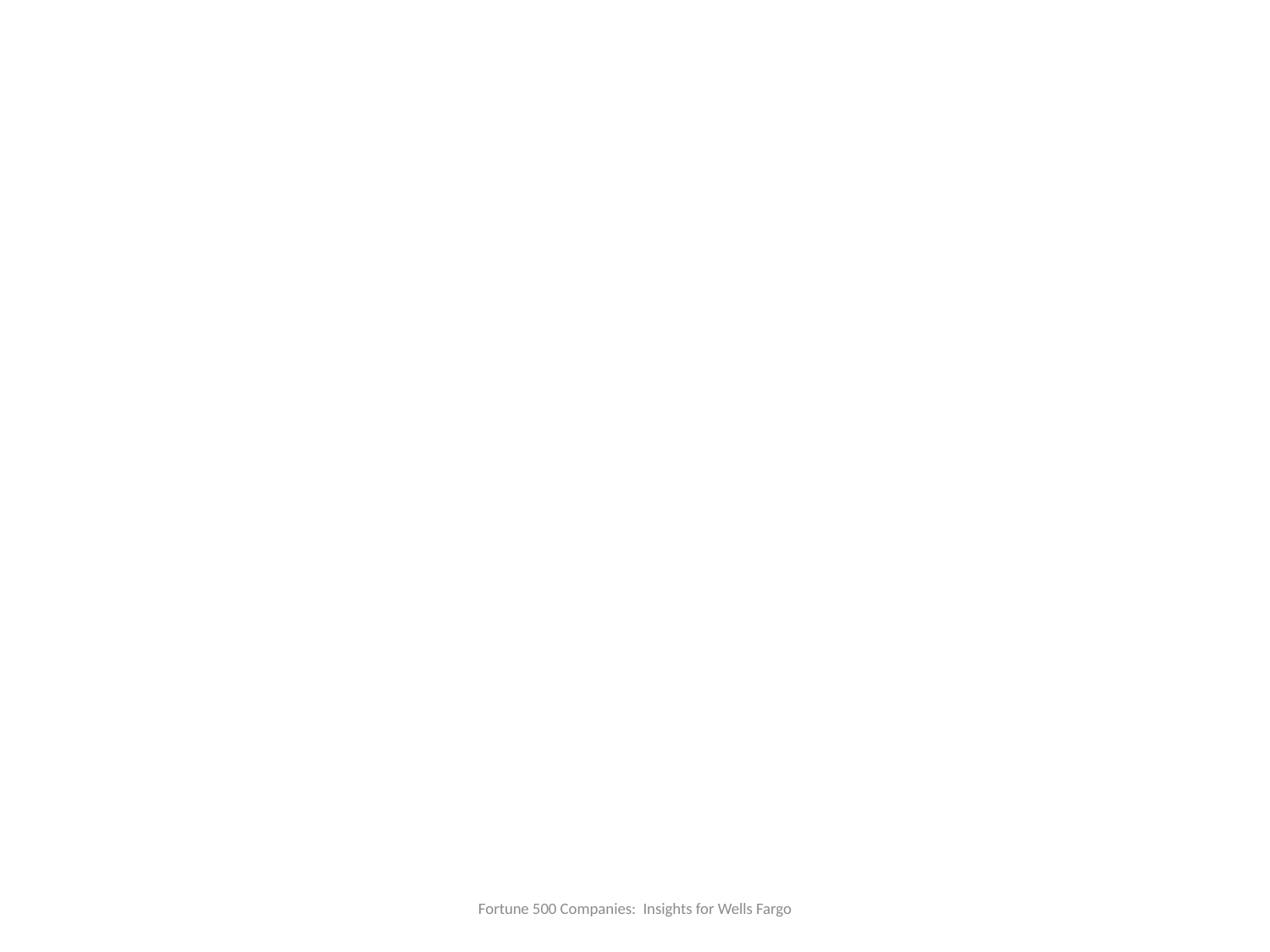

#

Fortune 500 Companies:  Insights for Wells Fargo